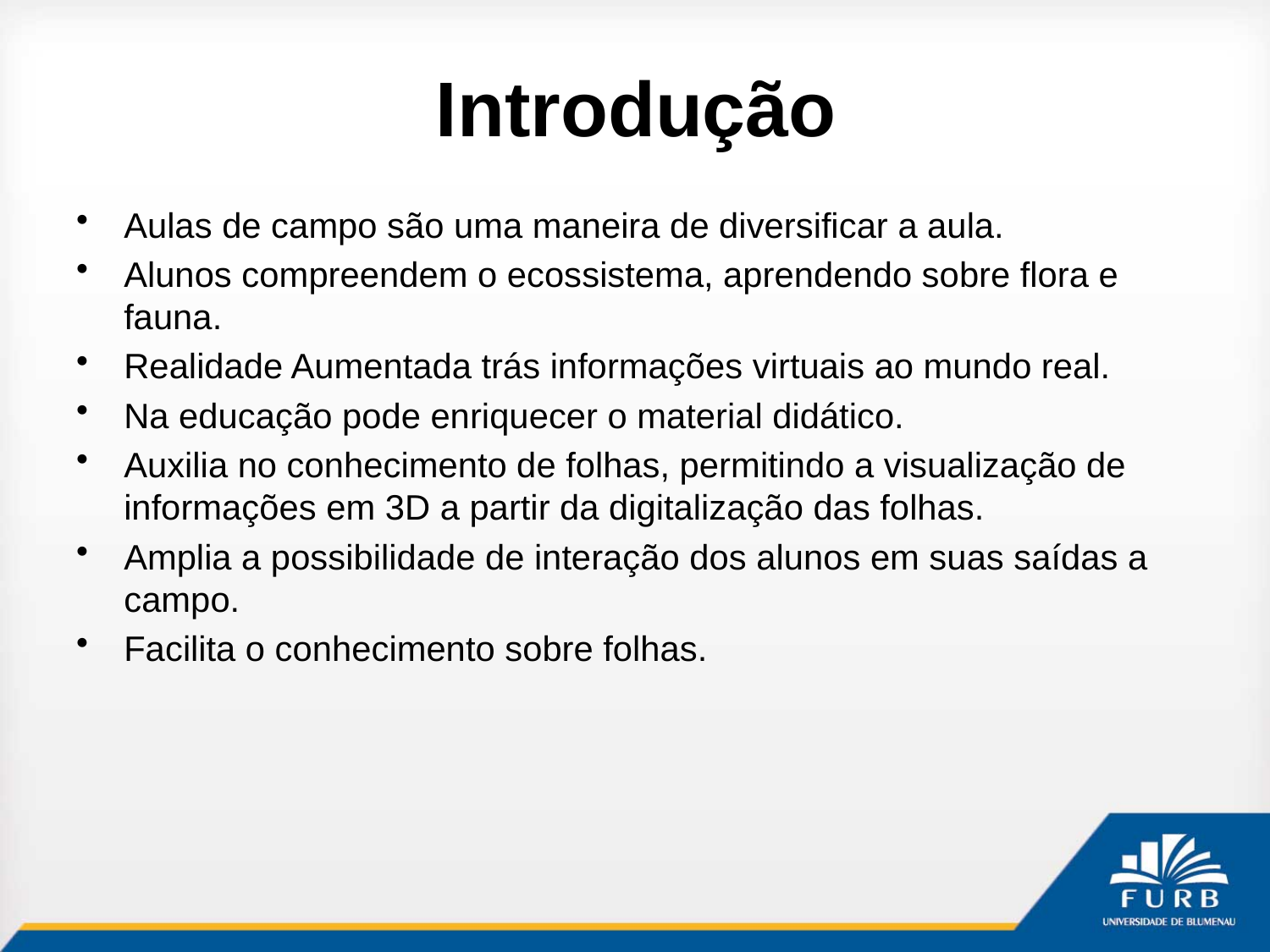

# Introdução
Aulas de campo são uma maneira de diversificar a aula.
Alunos compreendem o ecossistema, aprendendo sobre flora e fauna.
Realidade Aumentada trás informações virtuais ao mundo real.
Na educação pode enriquecer o material didático.
Auxilia no conhecimento de folhas, permitindo a visualização de informações em 3D a partir da digitalização das folhas.
Amplia a possibilidade de interação dos alunos em suas saídas a campo.
Facilita o conhecimento sobre folhas.